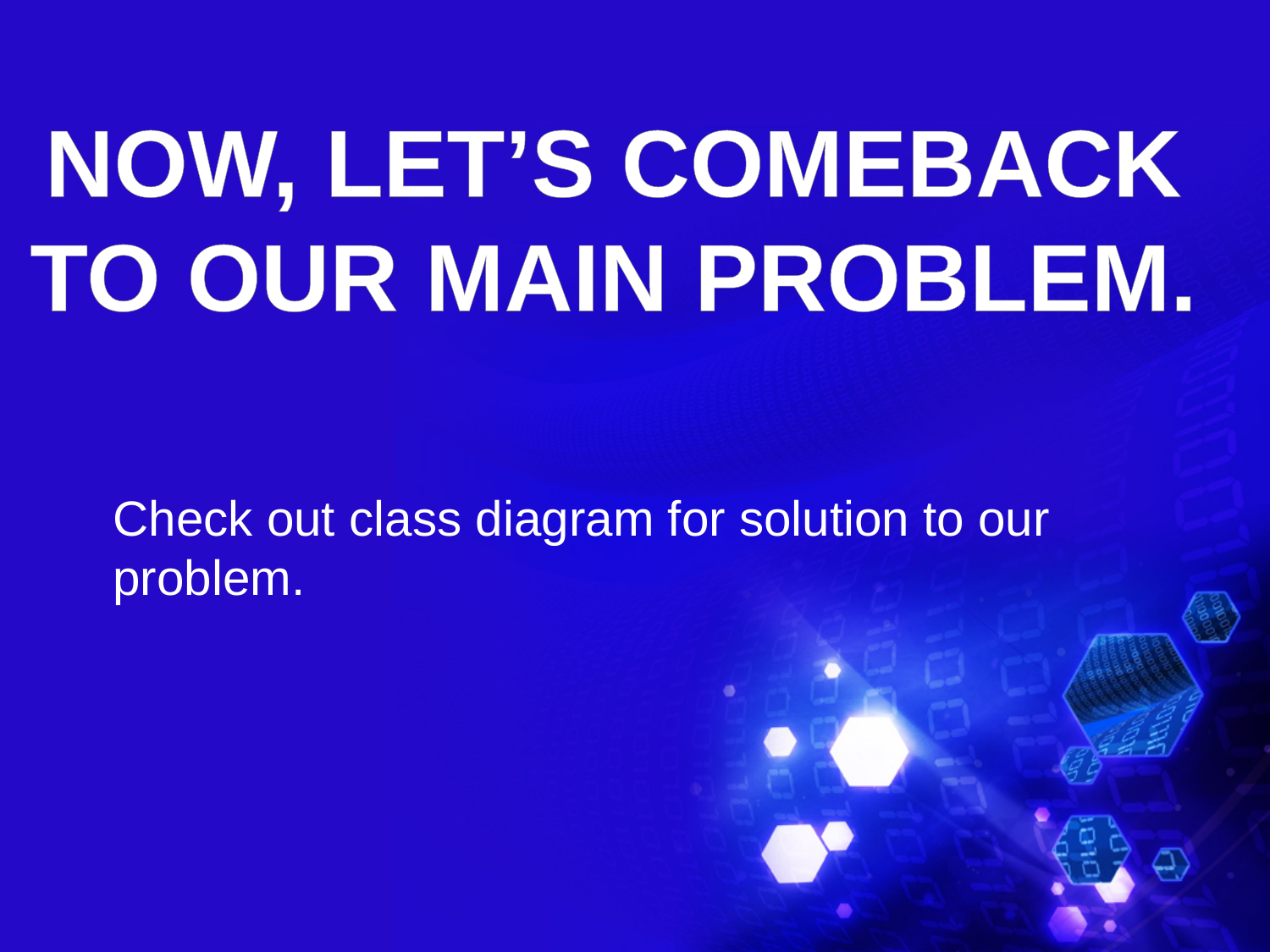

NOW, LET’S COMEBACK TO OUR MAIN PROBLEM.
Check out class diagram for solution to our problem.